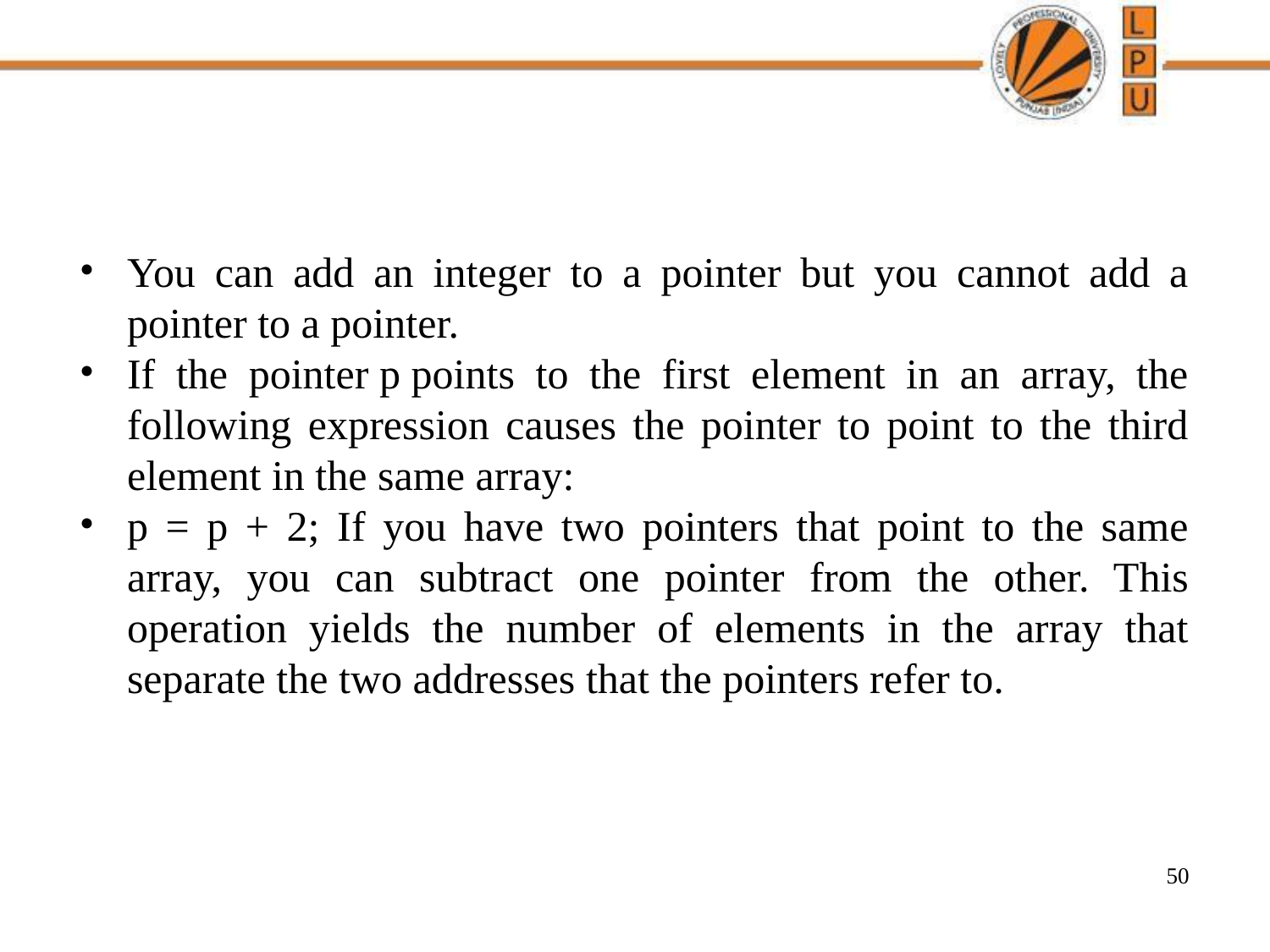

#
You can add an integer to a pointer but you cannot add a pointer to a pointer.
If the pointer p points to the first element in an array, the following expression causes the pointer to point to the third element in the same array:
p = p + 2; If you have two pointers that point to the same array, you can subtract one pointer from the other. This operation yields the number of elements in the array that separate the two addresses that the pointers refer to.

50